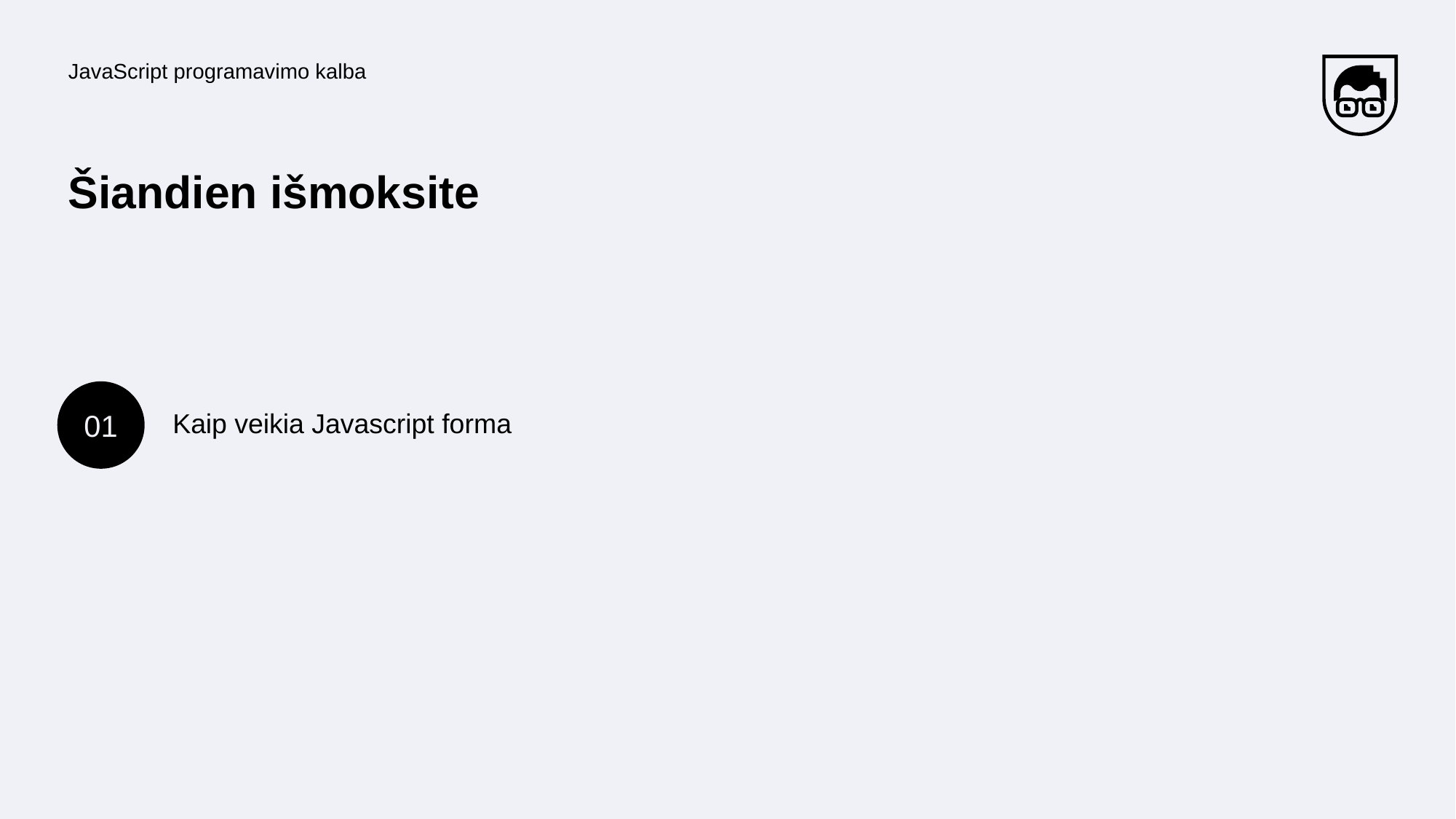

JavaScript programavimo kalba
# Šiandien išmoksite
01
Kaip veikia Javascript forma